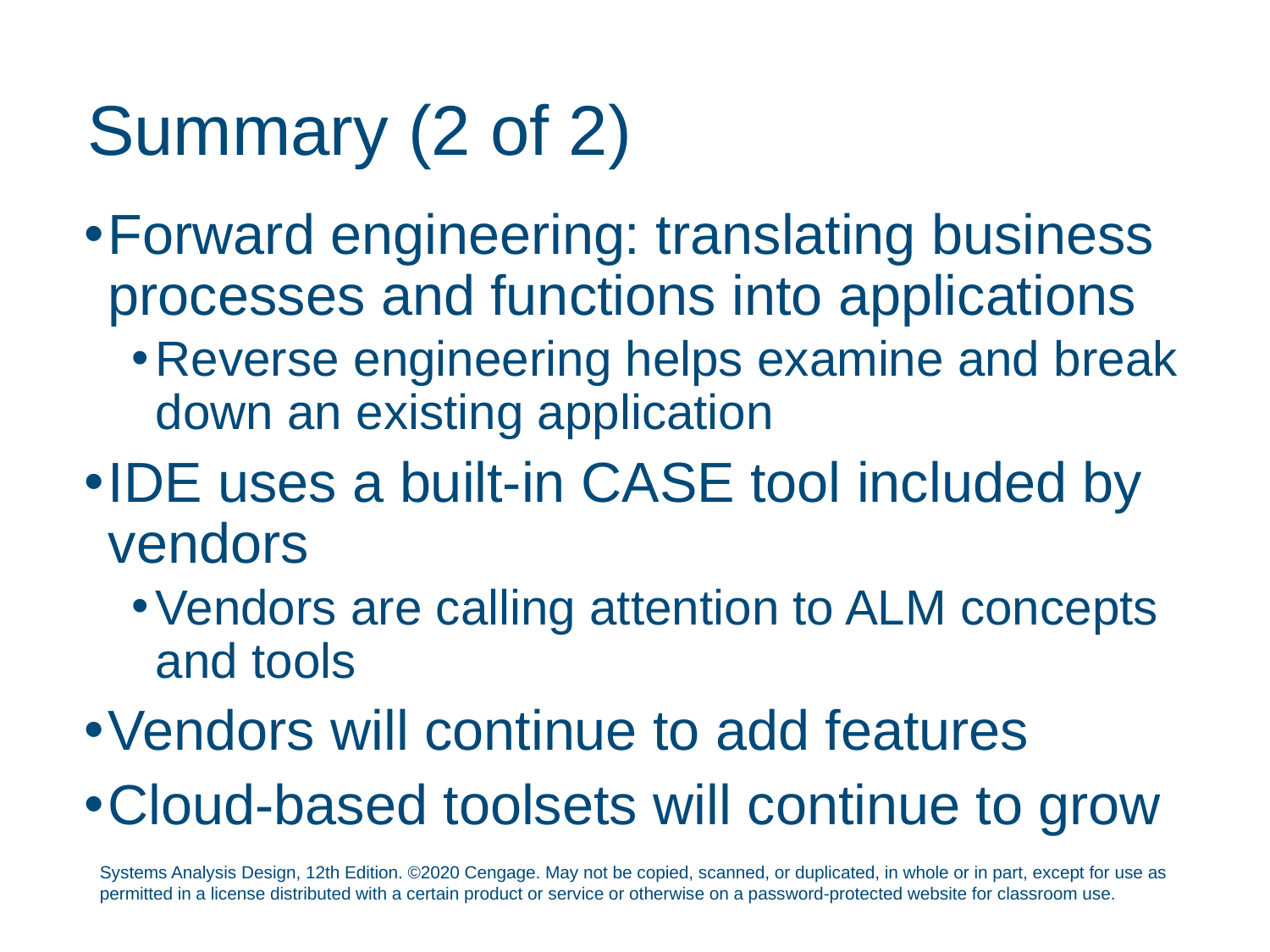

# Summary (2 of 2)
Forward engineering: translating business processes and functions into applications
Reverse engineering helps examine and break down an existing application
IDE uses a built-in CASE tool included by vendors
Vendors are calling attention to ALM concepts and tools
Vendors will continue to add features
Cloud-based toolsets will continue to grow
Systems Analysis Design, 12th Edition. ©2020 Cengage. May not be copied, scanned, or duplicated, in whole or in part, except for use as permitted in a license distributed with a certain product or service or otherwise on a password-protected website for classroom use.